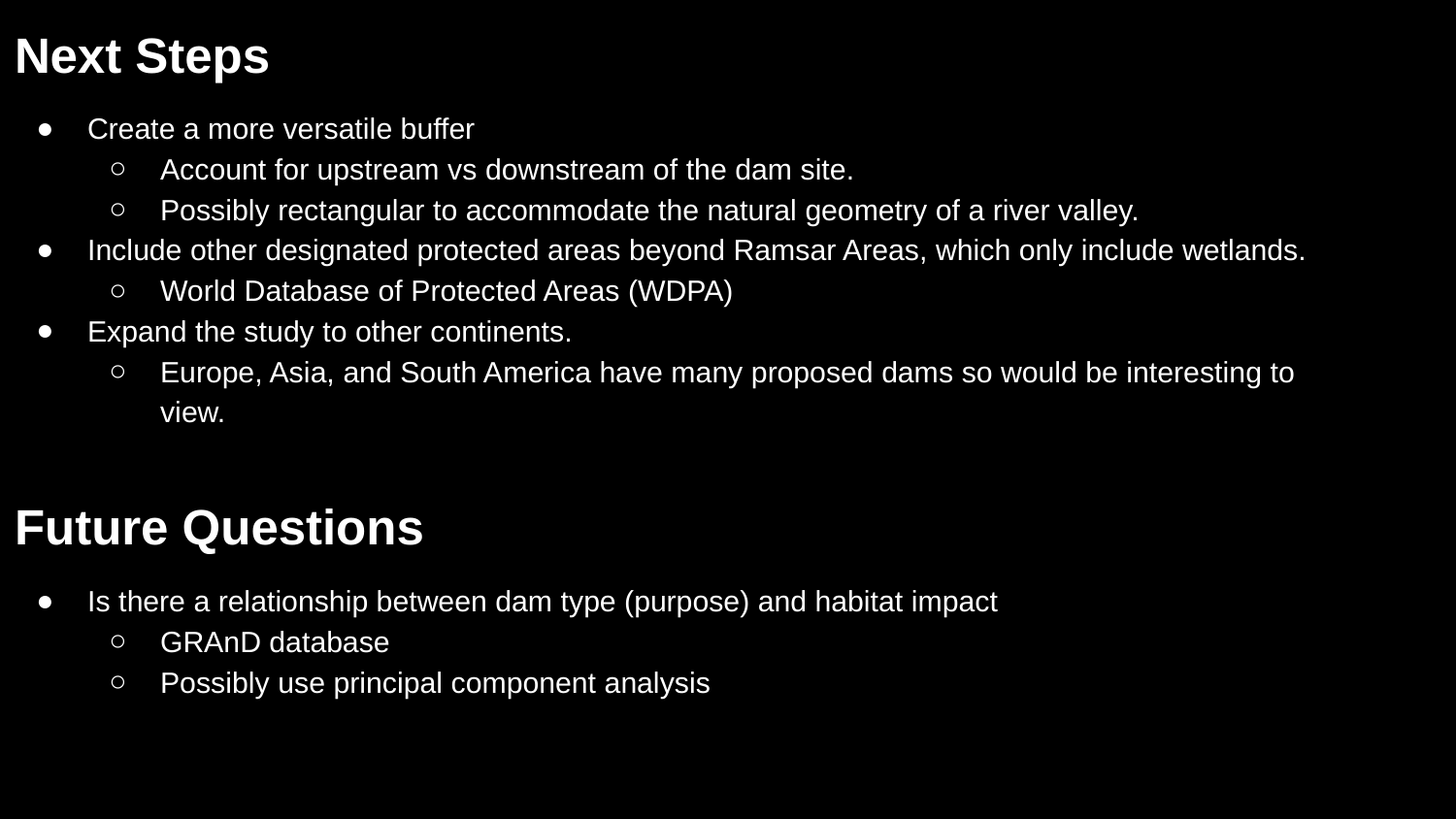

Next Steps
Create a more versatile buffer
Account for upstream vs downstream of the dam site.
Possibly rectangular to accommodate the natural geometry of a river valley.
Include other designated protected areas beyond Ramsar Areas, which only include wetlands.
World Database of Protected Areas (WDPA)
Expand the study to other continents.
Europe, Asia, and South America have many proposed dams so would be interesting to view.

Future Questions
Is there a relationship between dam type (purpose) and habitat impact
GRAnD database
Possibly use principal component analysis